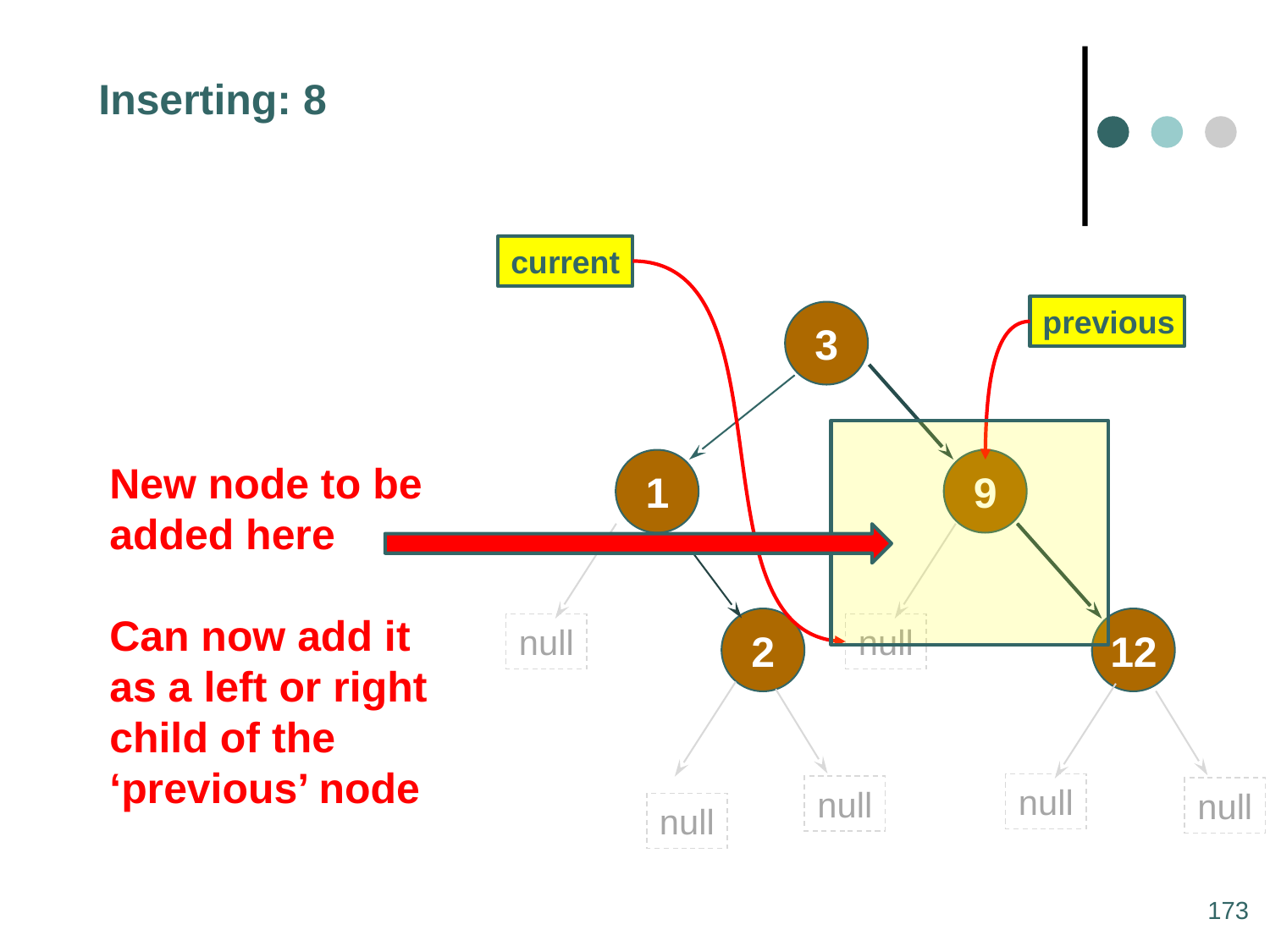

Inserting: 8
current
previous

3

New node to be
added here

Can now add it
as a left or right
child of the
‘previous’ node

1
9

null
null
2
12

null
null
null
null
173